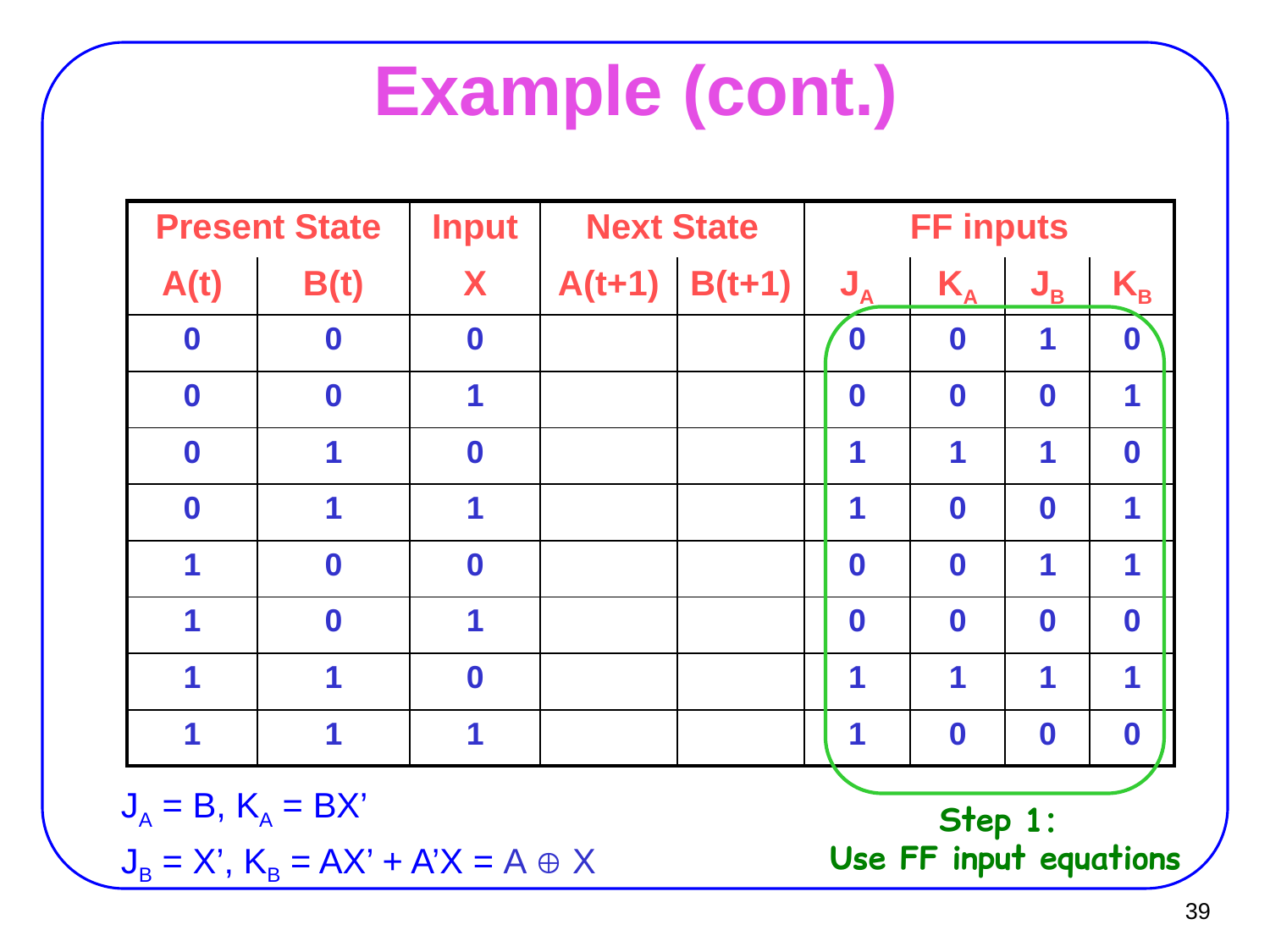

# Example (cont.)
| Present State |  | Input | Next State |  | FF inputs |  |  |  |
| --- | --- | --- | --- | --- | --- | --- | --- | --- |
| A(t) | B(t) | X | A(t+1) | B(t+1) | JA | KA | JB | KB |
| 0 | 0 | 0 |  |  | 0 | 0 | 1 | 0 |
| 0 | 0 | 1 |  |  | 0 | 0 | 0 | 1 |
| 0 | 1 | 0 |  |  | 1 | 1 | 1 | 0 |
| 0 | 1 | 1 |  |  | 1 | 0 | 0 | 1 |
| 1 | 0 | 0 |  |  | 0 | 0 | 1 | 1 |
| 1 | 0 | 1 |  |  | 0 | 0 | 0 | 0 |
| 1 | 1 | 0 |  |  | 1 | 1 | 1 | 1 |
| 1 | 1 | 1 |  |  | 1 | 0 | 0 | 0 |

JA = B, KA = BX’
JB = X’, KB = AX’ + A’X = A ⊕ X
Step 1:
Use FF input equations
39